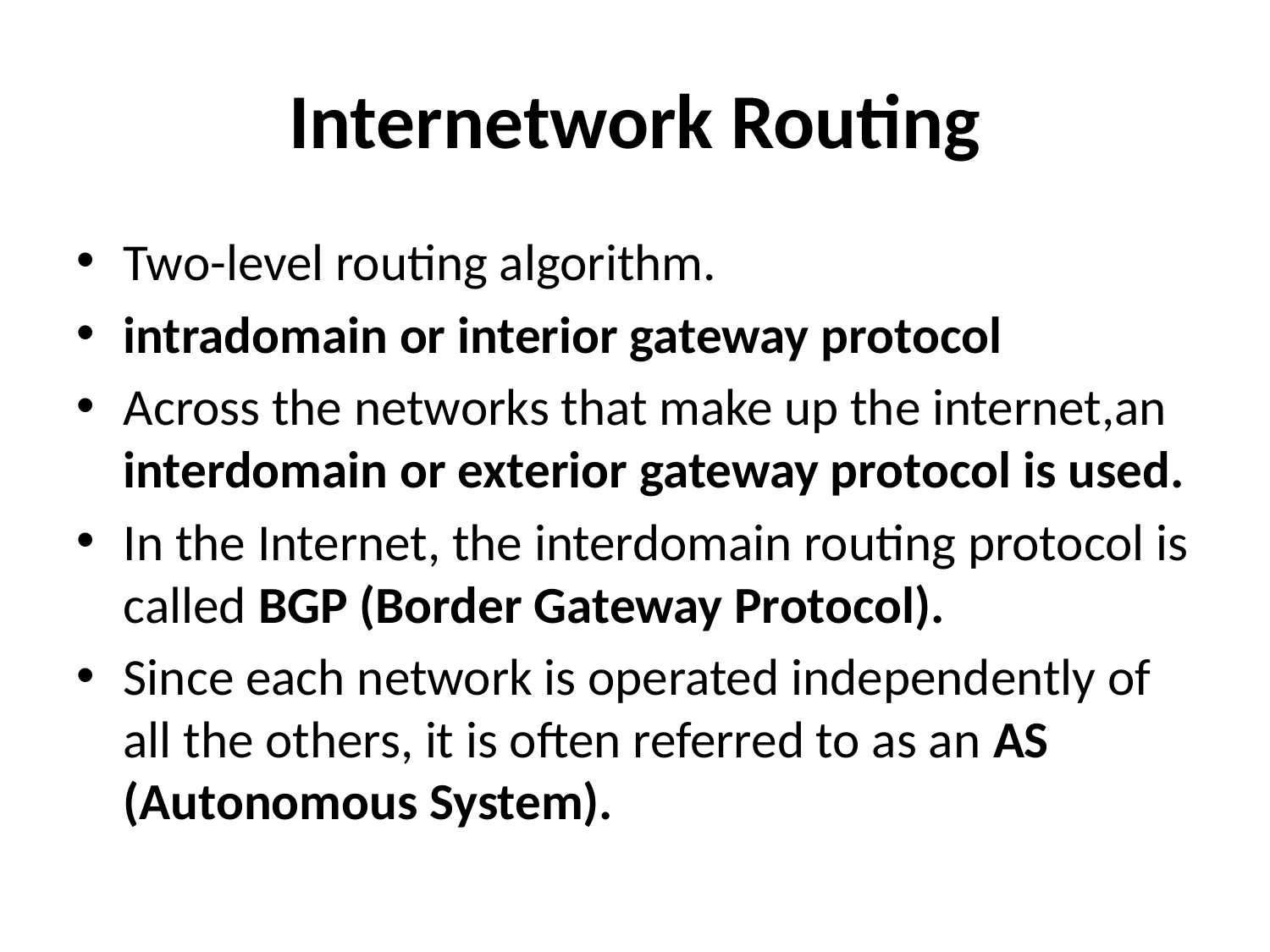

# Internetwork Routing
Two-level routing algorithm.
intradomain or interior gateway protocol
Across the networks that make up the internet,an interdomain or exterior gateway protocol is used.
In the Internet, the interdomain routing protocol is called BGP (Border Gateway Protocol).
Since each network is operated independently of all the others, it is often referred to as an AS (Autonomous System).